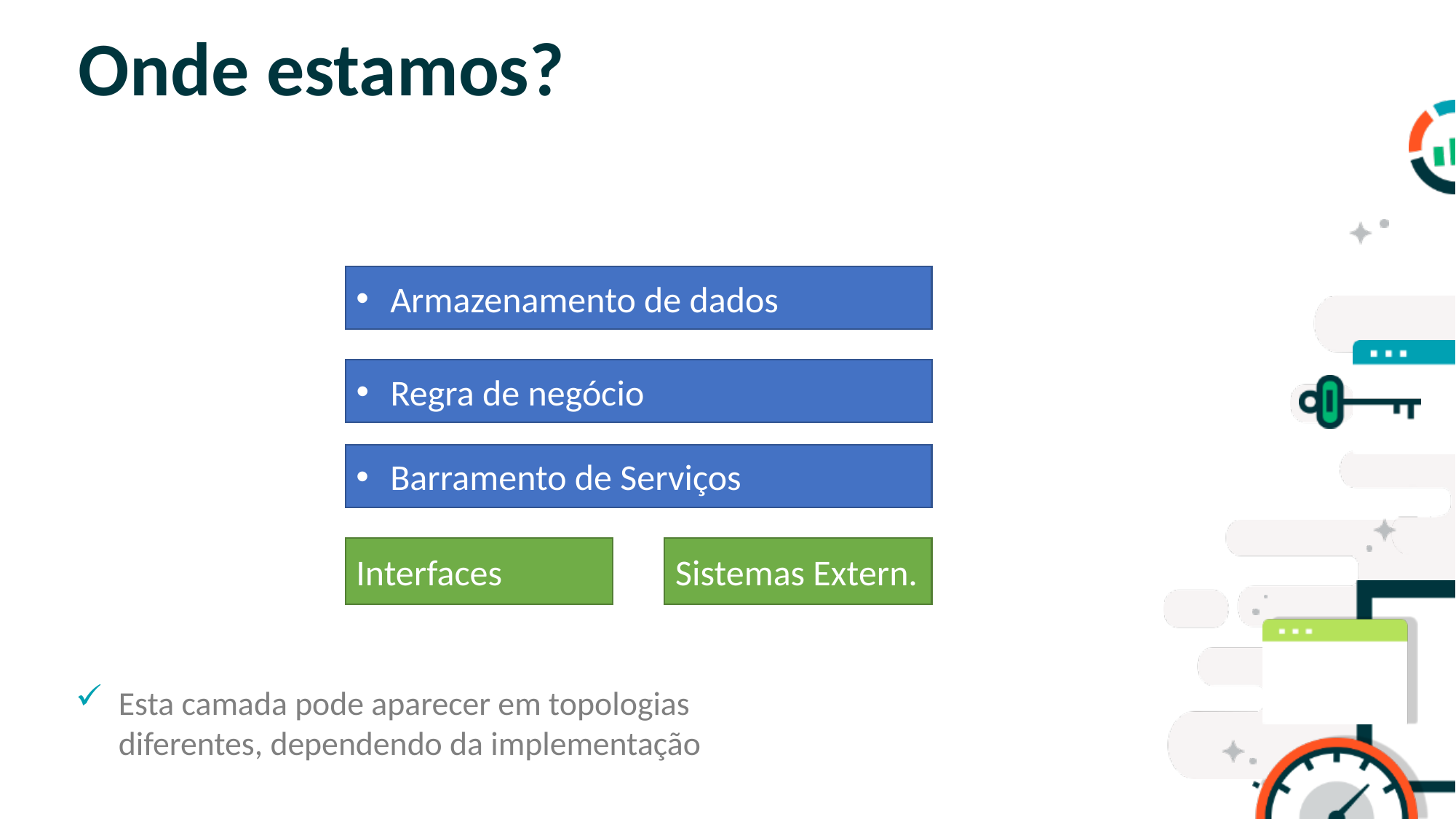

# Onde estamos?
SLIDE PARA TEXTO CORRIDO
OBS: NÃO É ACONSELHÁVEL COLOCAR
MUITO TEXTO NOS SLIDES
Armazenamento de dados
Regra de negócio
Barramento de Serviços
Interfaces
Sistemas Extern.
Esta camada pode aparecer em topologias diferentes, dependendo da implementação